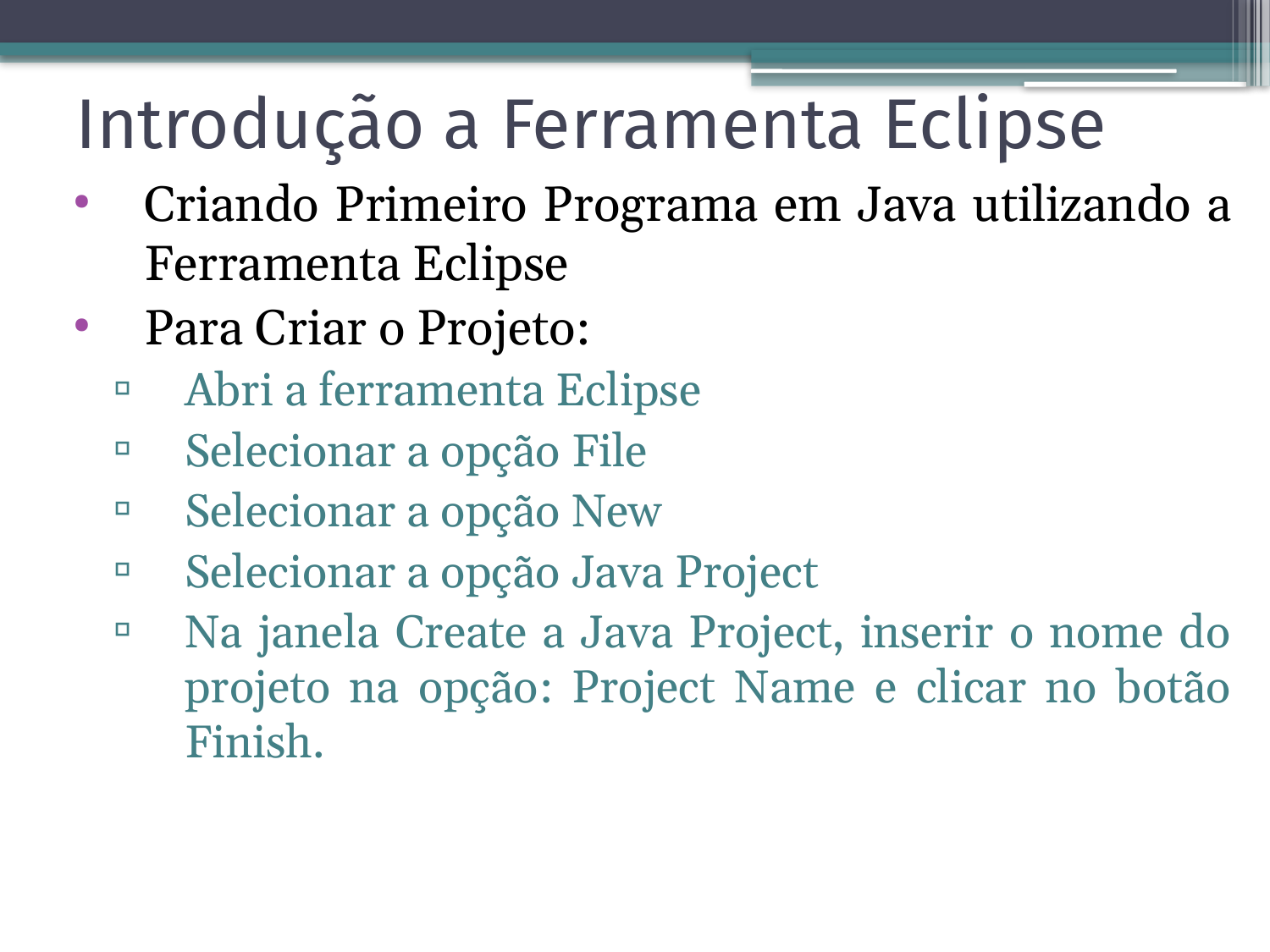

# Introdução a Ferramenta Eclipse
Criando Primeiro Programa em Java utilizando a Ferramenta Eclipse
Para Criar o Projeto:
Abri a ferramenta Eclipse
Selecionar a opção File
Selecionar a opção New
Selecionar a opção Java Project
Na janela Create a Java Project, inserir o nome do projeto na opção: Project Name e clicar no botão Finish.